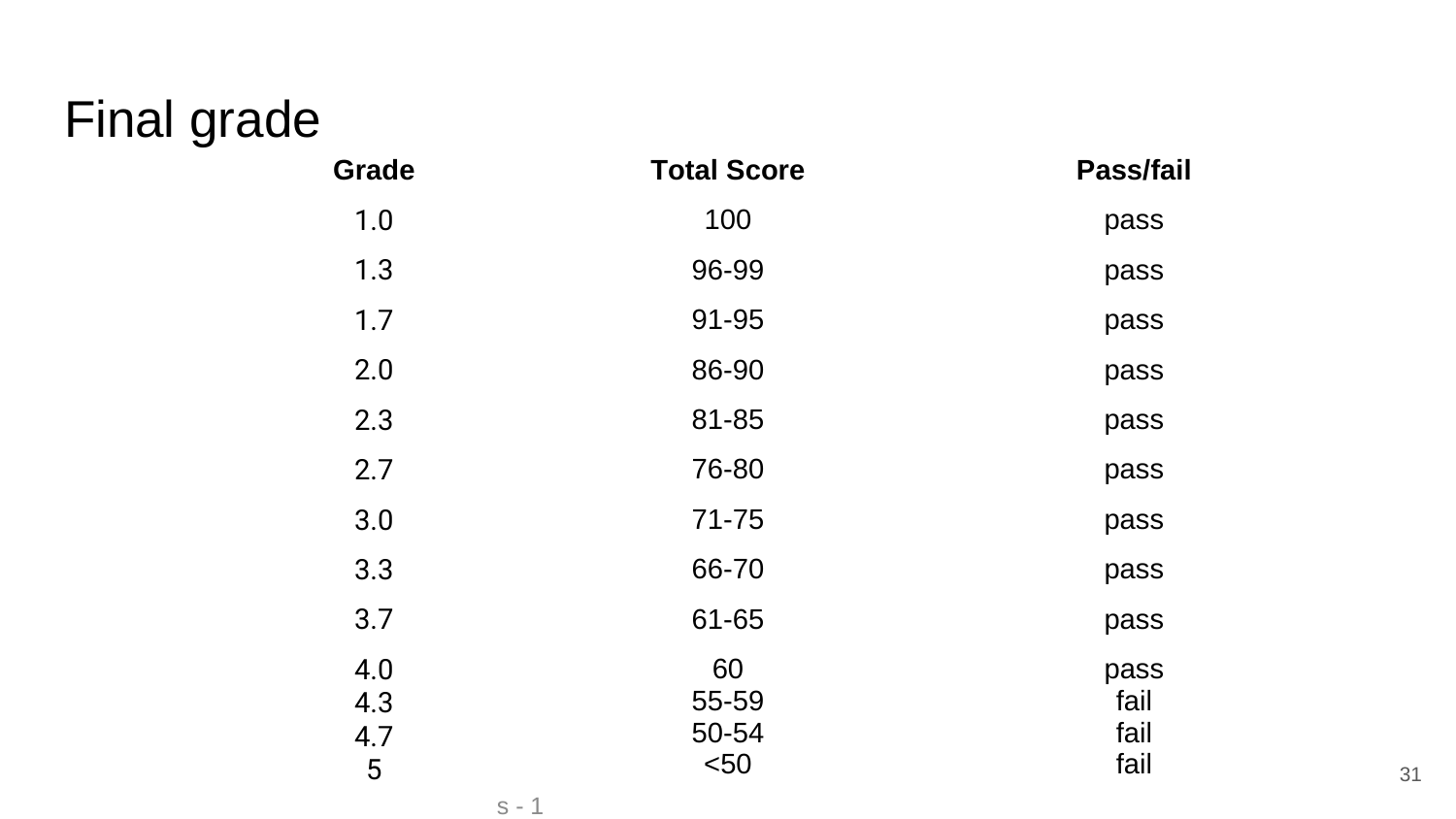

# Final grade
| Grade | Total Score | Pass/fail |
| --- | --- | --- |
| 1.0 | 100 | pass |
| 1.3 | 96-99 | pass |
| 1.7 | 91-95 | pass |
| 2.0 | 86-90 | pass |
| 2.3 | 81-85 | pass |
| 2.7 | 76-80 | pass |
| 3.0 | 71-75 | pass |
| 3.3 | 66-70 | pass |
| 3.7 | 61-65 | pass |
| 4.0 4.3 4.7 5 | 60 55-59 50-54 <50 | pass fail fail fail |
31
Introduction to Programming for Humanists - 1